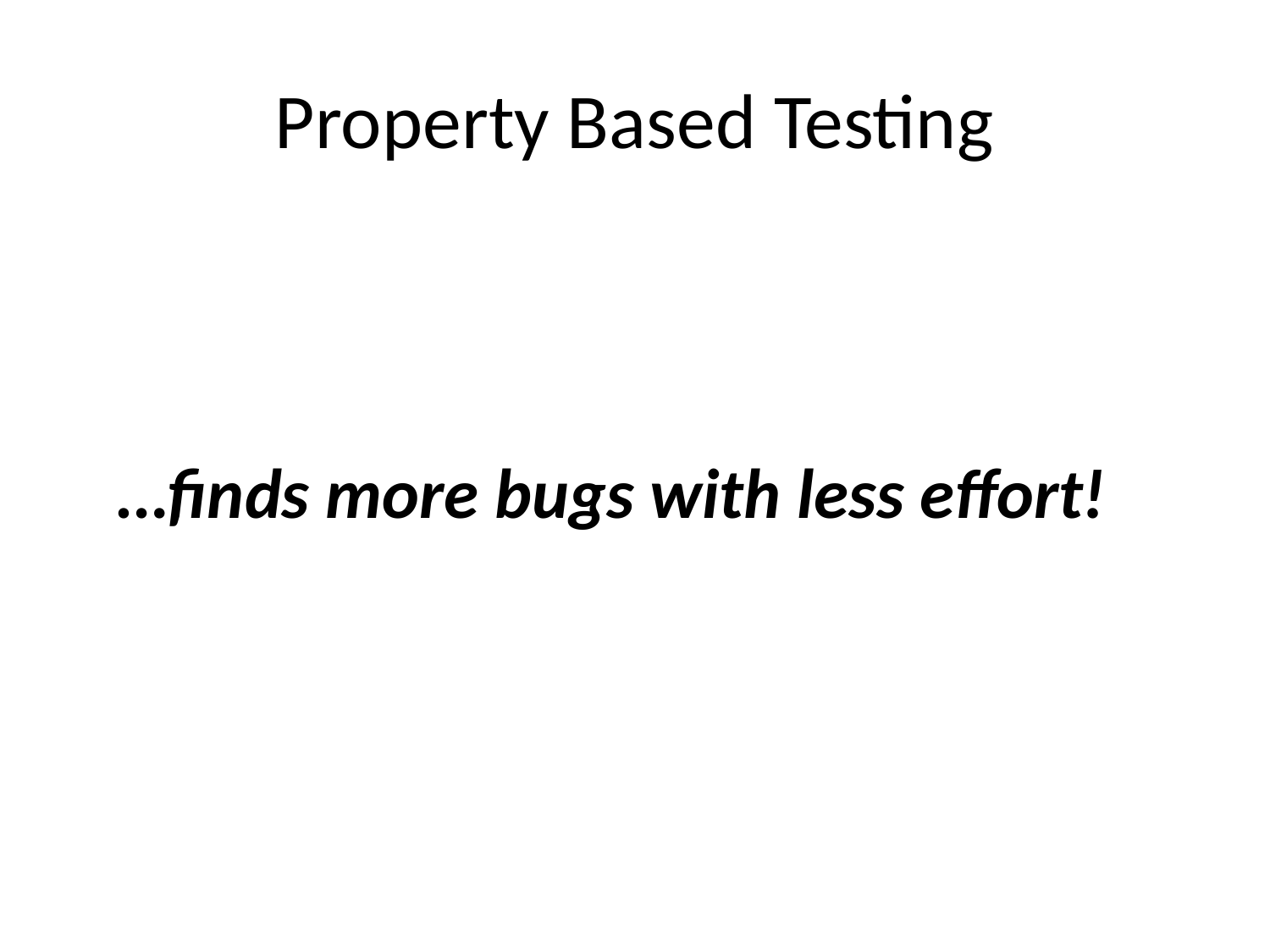

# Property Based Testing
…finds more bugs with less effort!